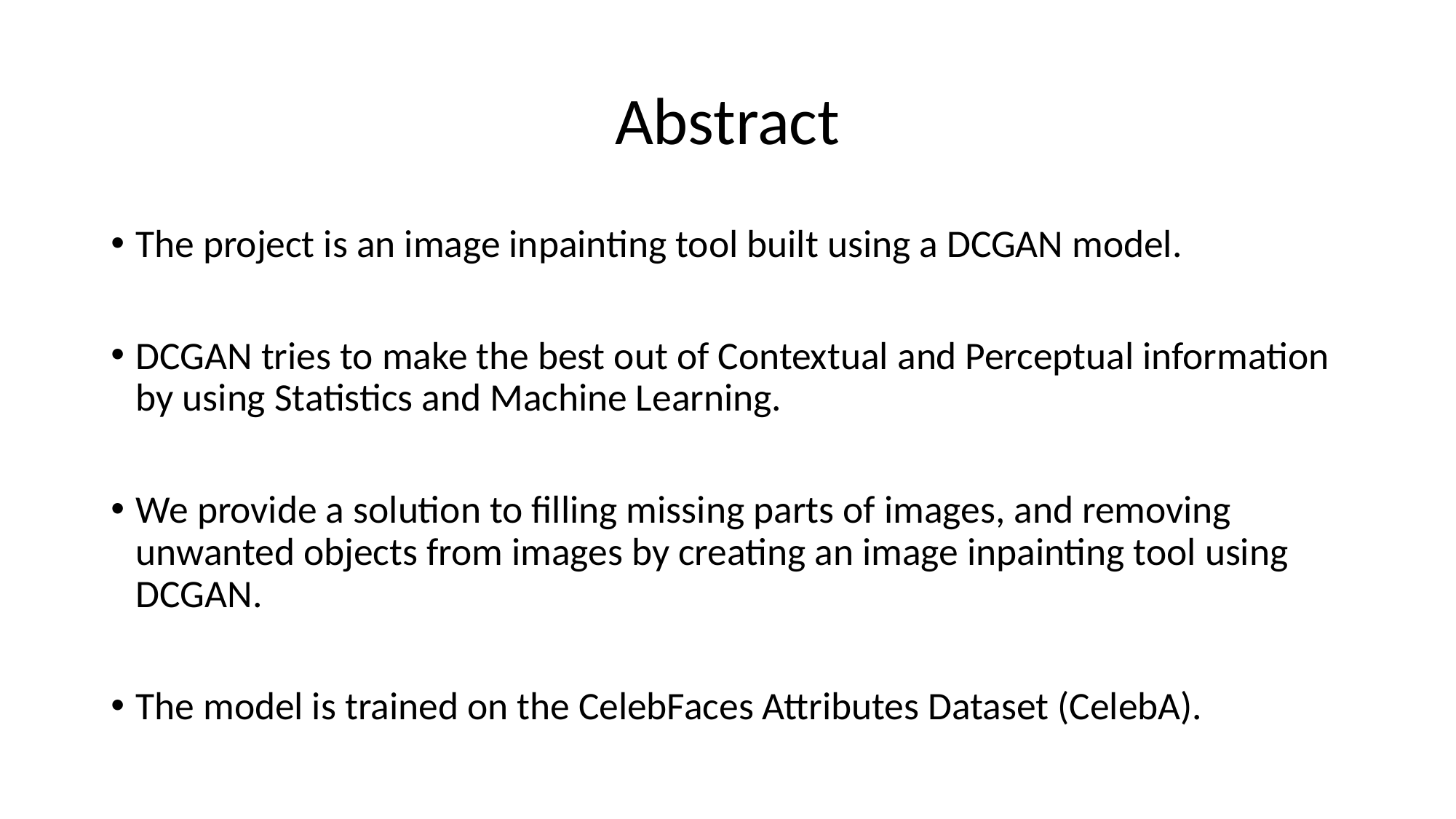

# Abstract
The project is an image inpainting tool built using a DCGAN model.

DCGAN tries to make the best out of Contextual and Perceptual information by using Statistics and Machine Learning.

We provide a solution to filling missing parts of images, and removing unwanted objects from images by creating an image inpainting tool using DCGAN.

The model is trained on the CelebFaces Attributes Dataset (CelebA).